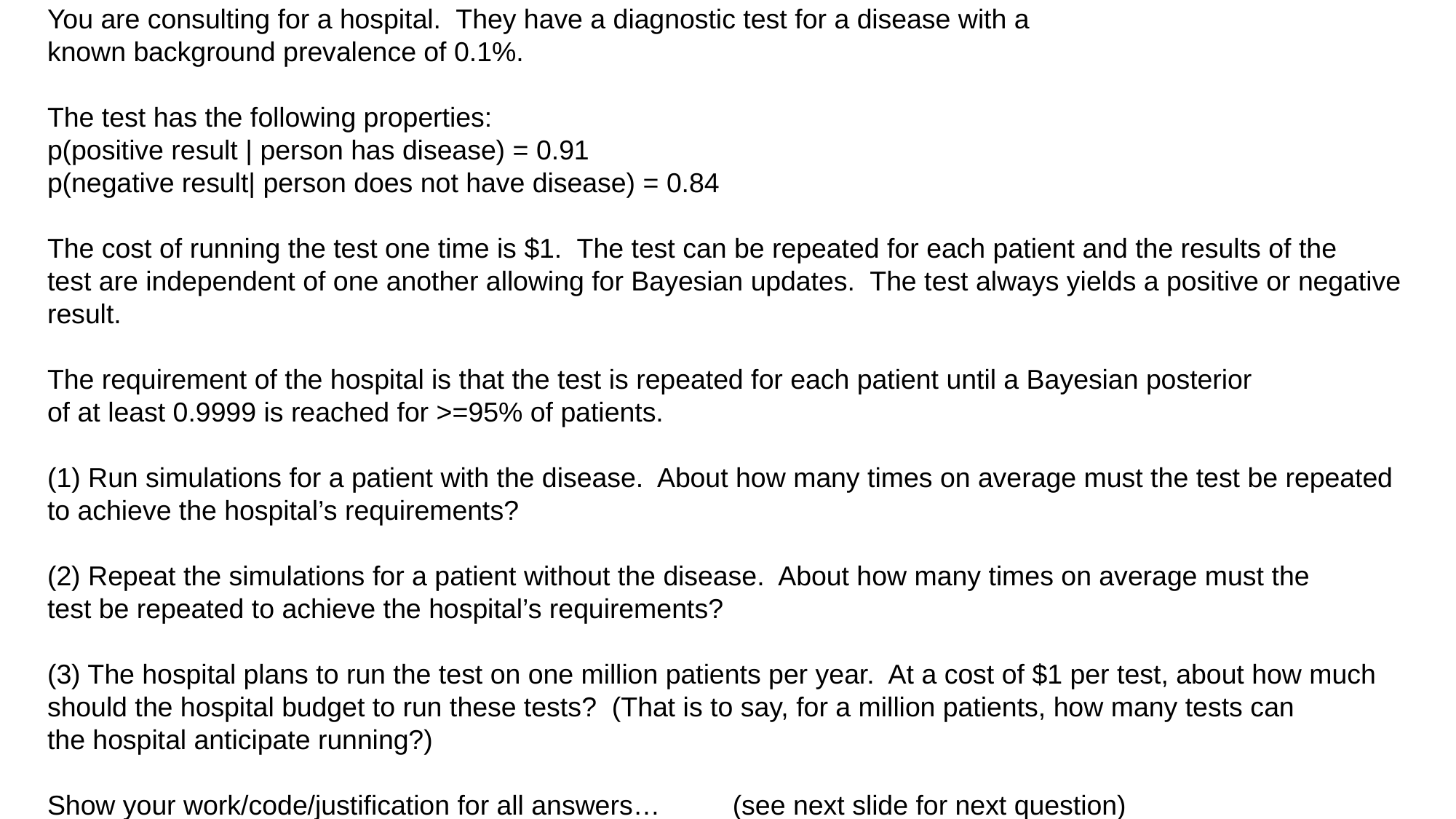

You are consulting for a hospital.  They have a diagnostic test for a disease with a
known background prevalence of 0.1%.

The test has the following properties:
p(positive result | person has disease) = 0.91
p(negative result| person does not have disease) = 0.84

The cost of running the test one time is $1.  The test can be repeated for each patient and the results of the
test are independent of one another allowing for Bayesian updates.  The test always yields a positive or negative
result.

The requirement of the hospital is that the test is repeated for each patient until a Bayesian posterior
of at least 0.9999 is reached for >=95% of patients.

Run simulations for a patient with the disease.  About how many times on average must the test be repeated
to achieve the hospital’s requirements?

(2) Repeat the simulations for a patient without the disease.  About how many times on average must the
test be repeated to achieve the hospital’s requirements?

(3) The hospital plans to run the test on one million patients per year.  At a cost of $1 per test, about how much
should the hospital budget to run these tests?  (That is to say, for a million patients, how many tests can
the hospital anticipate running?)

Show your work/code/justification for all answers…  	    (see next slide for next question)